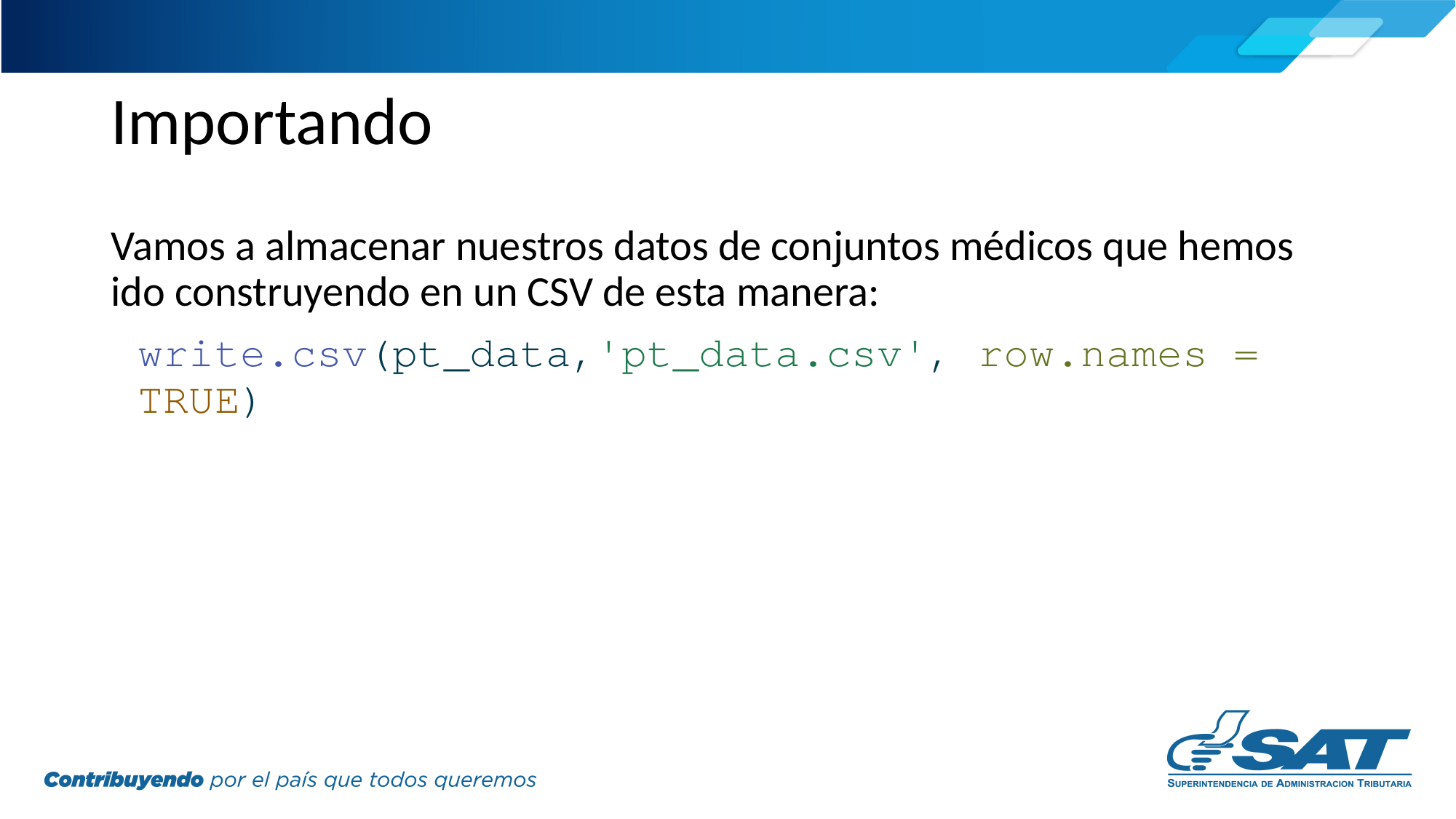

# Importando
Vamos a almacenar nuestros datos de conjuntos médicos que hemos ido construyendo en un CSV de esta manera:
write.csv(pt_data,'pt_data.csv', row.names = TRUE)